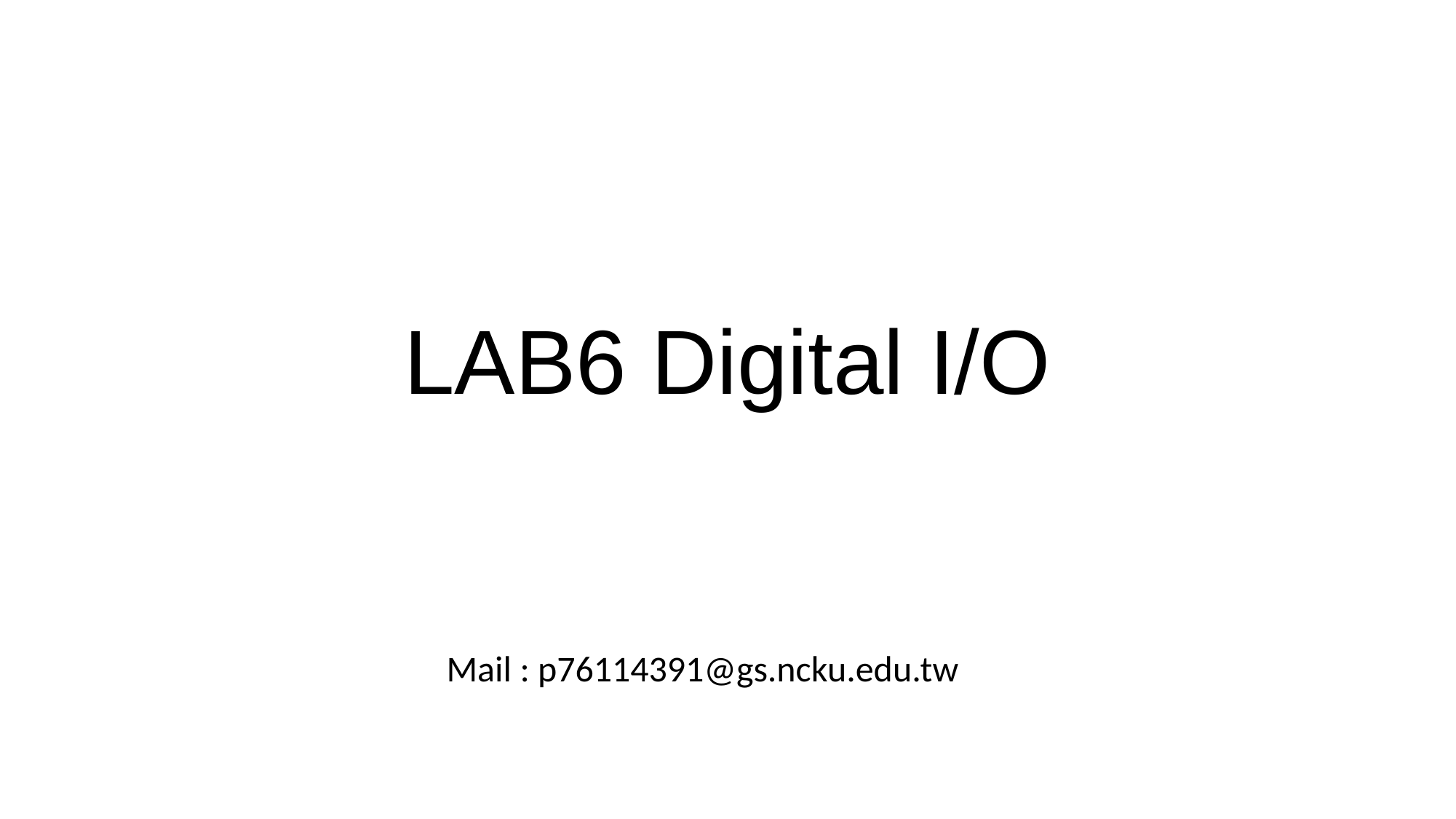

# LAB6 Digital I/O

Mail : p76114391@gs.ncku.edu.tw
1